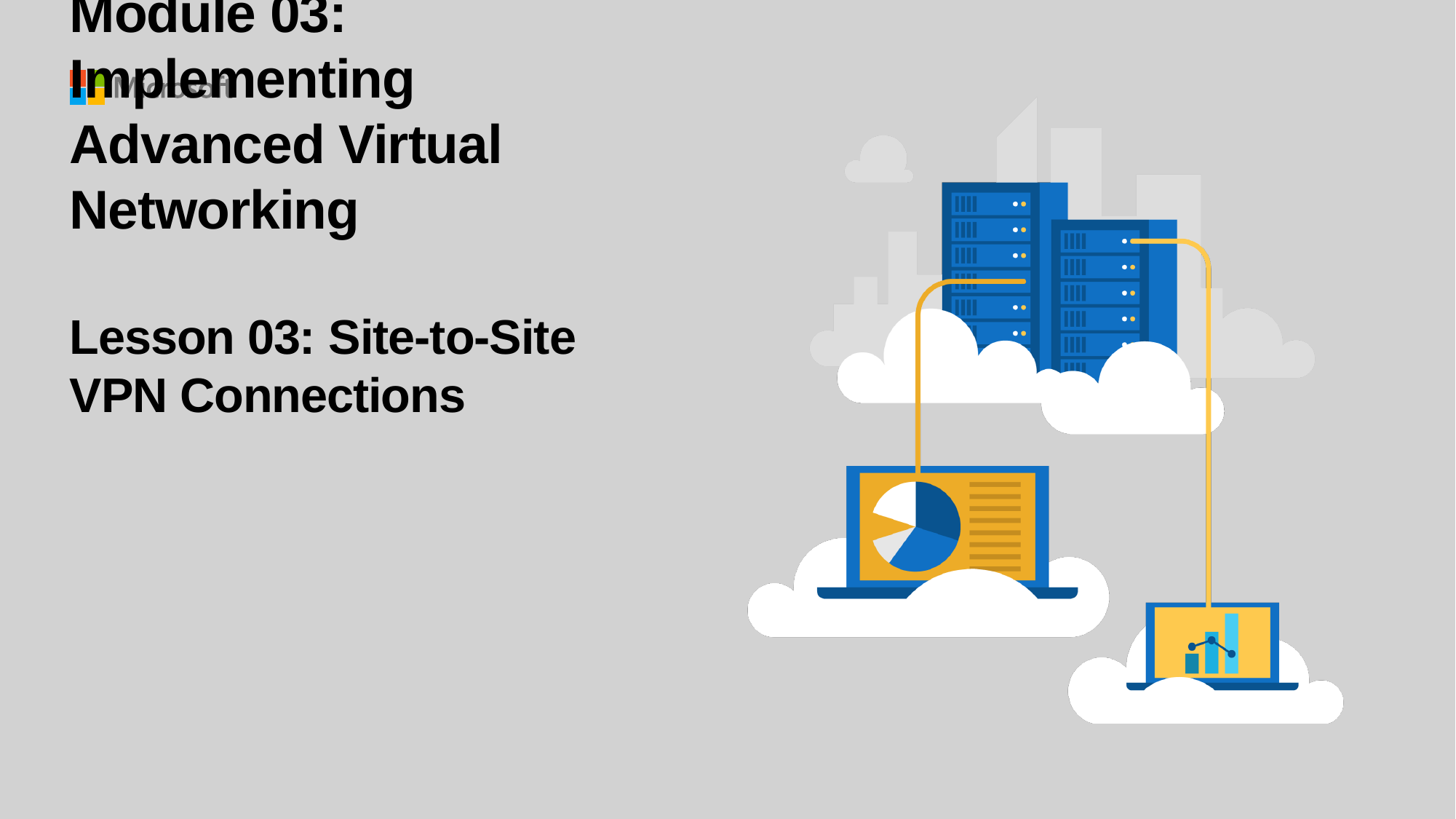

# Module 03: Implementing Advanced Virtual Networking Lesson 03: Site-to-Site VPN Connections